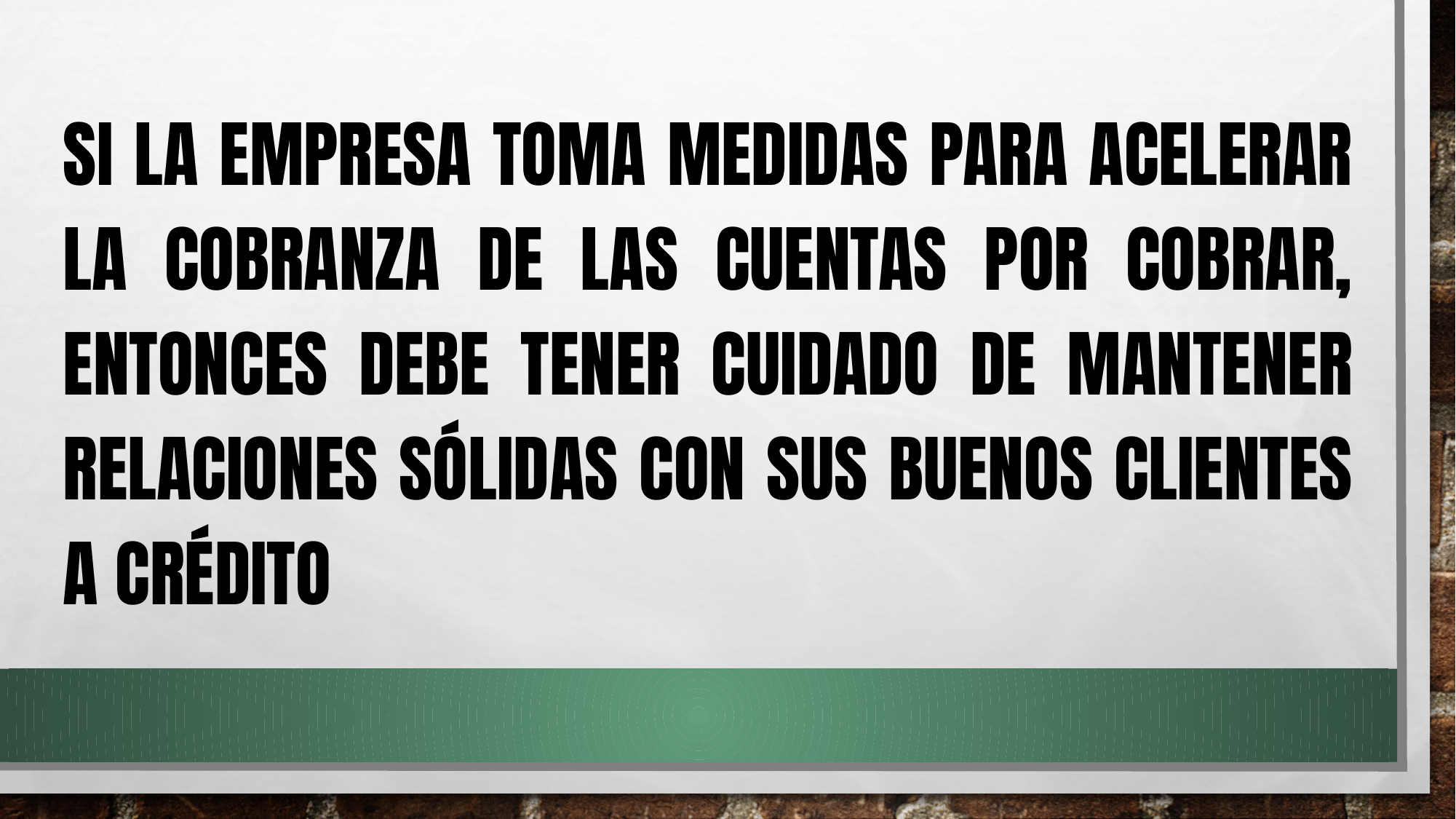

Si la empresa toma medidas para acelerar la cobranza de las cuentas por cobrar, entonces debe tener cuidado de mantener relaciones sólidas con sus buenos clientes a crédito